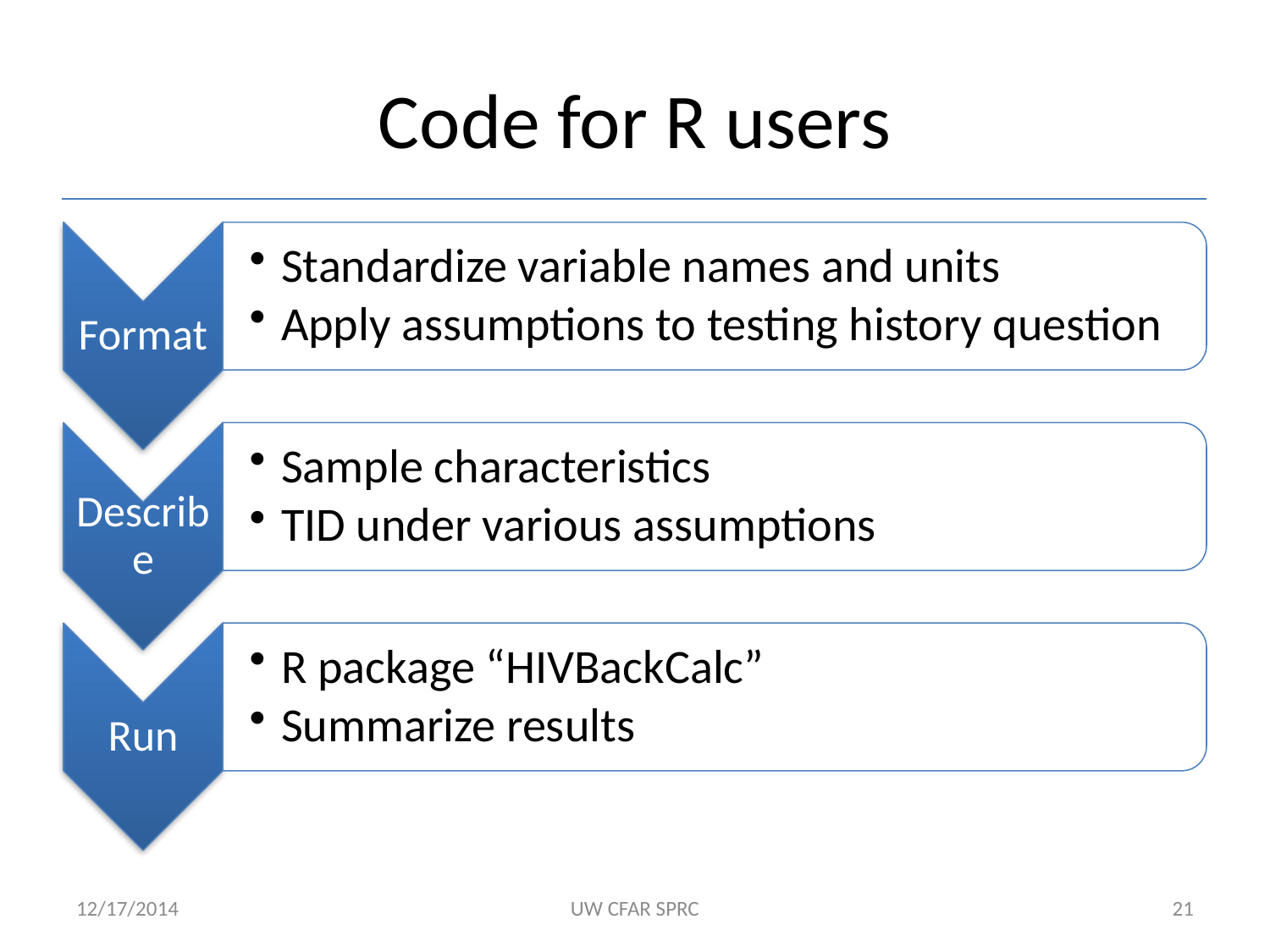

# Code for R users
Format
Standardize variable names and units
Apply assumptions to testing history question
Describe
Sample characteristics
TID under various assumptions
Run
R package “HIVBackCalc”
Summarize results
12/17/2014
UW CFAR SPRC
21